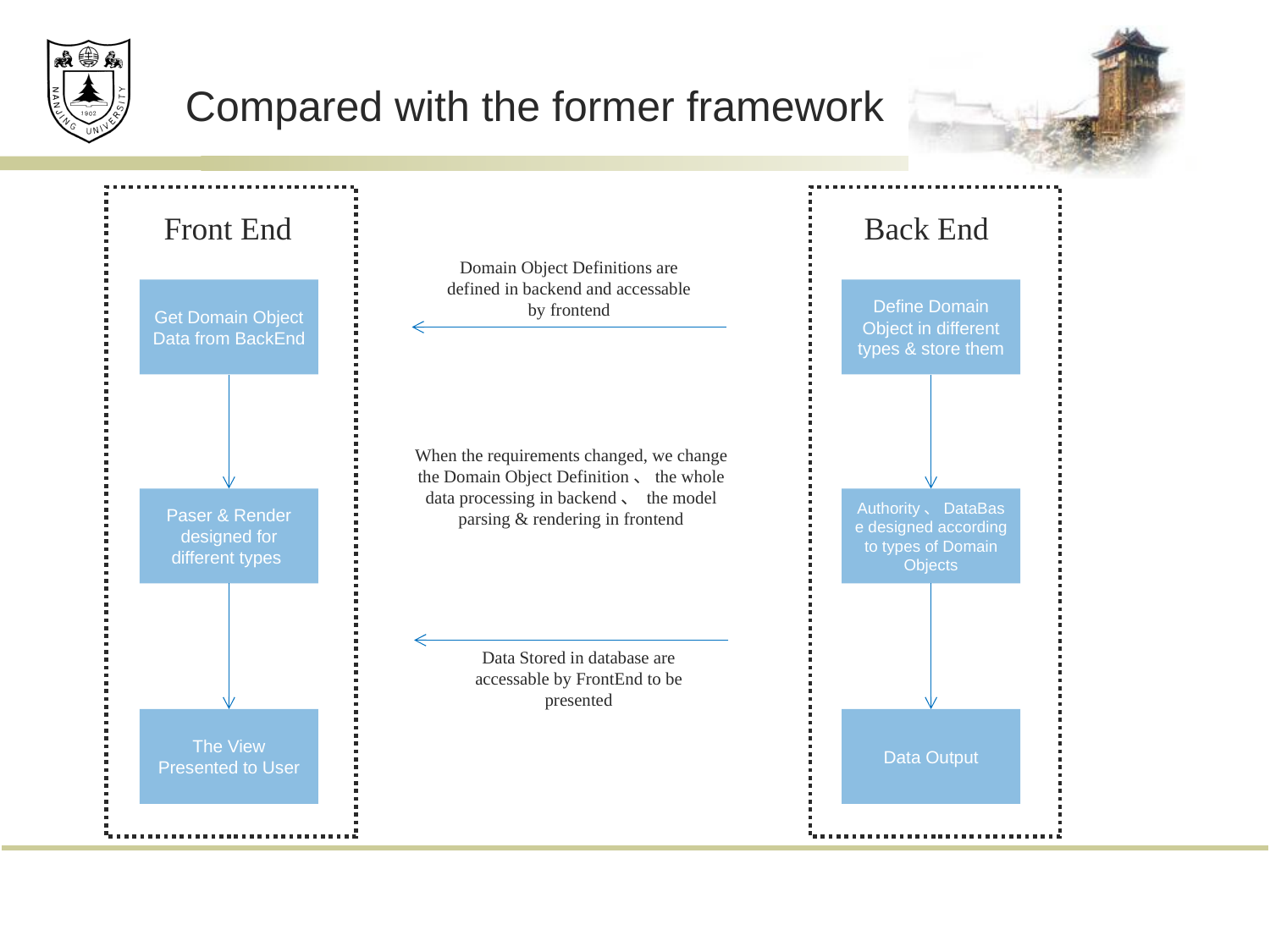

# Compared with the former framework

Front End
Back End
Domain Object Definitions are defined in backend and accessable by frontend
Get Domain Object Data from BackEnd
Define Domain Object in different types & store them
When the requirements changed, we change the Domain Object Definition、the whole data processing in backend、 the model parsing & rendering in frontend
Paser & Render designed for different types
Authority、DataBase designed according to types of Domain Objects
Data Stored in database are accessable by FrontEnd to be presented
The View Presented to User
Data Output